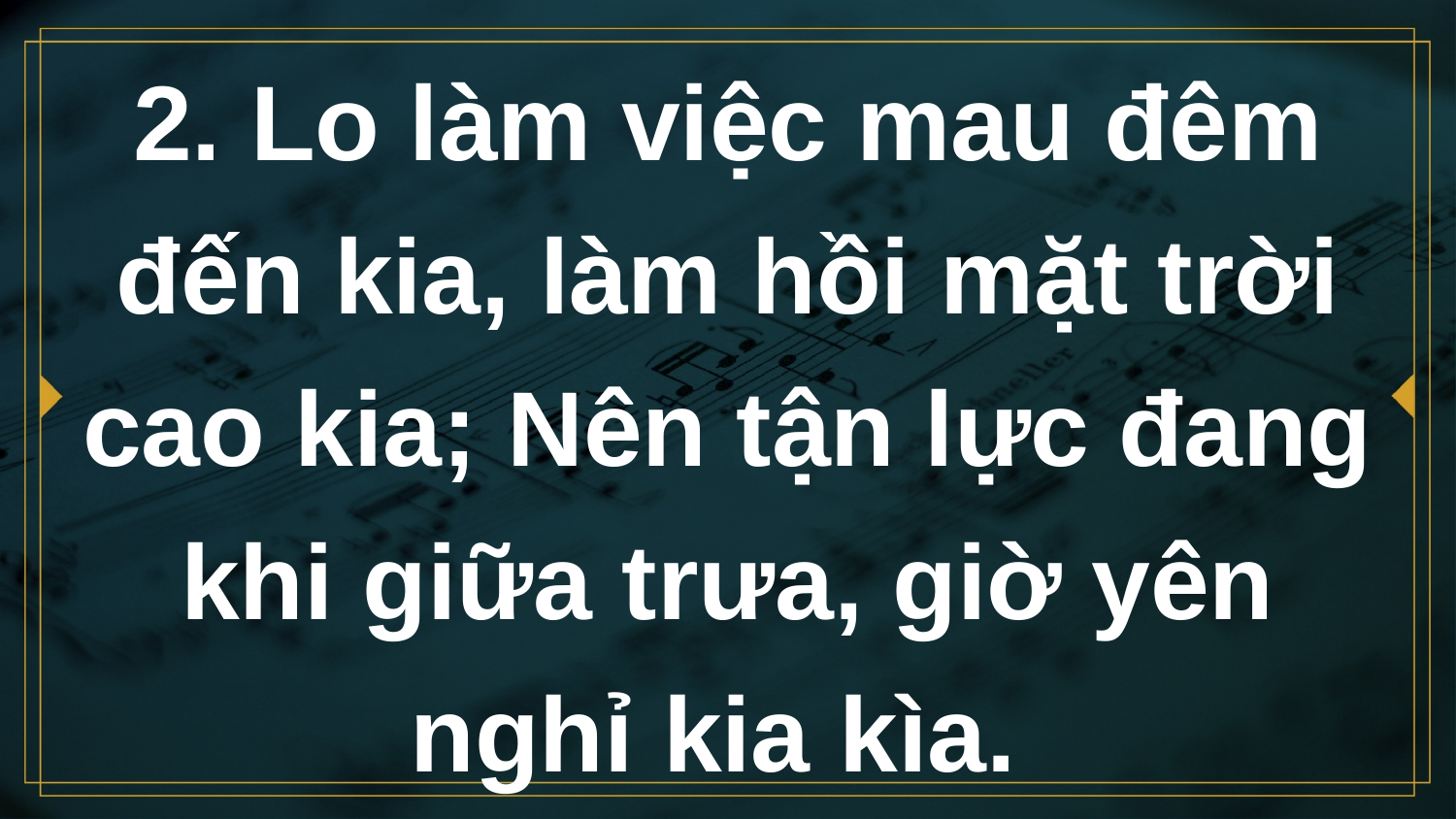

# 2. Lo làm việc mau đêm đến kia, làm hồi mặt trời cao kia; Nên tận lực đang khi giữa trưa, giờ yên nghỉ kia kìa.